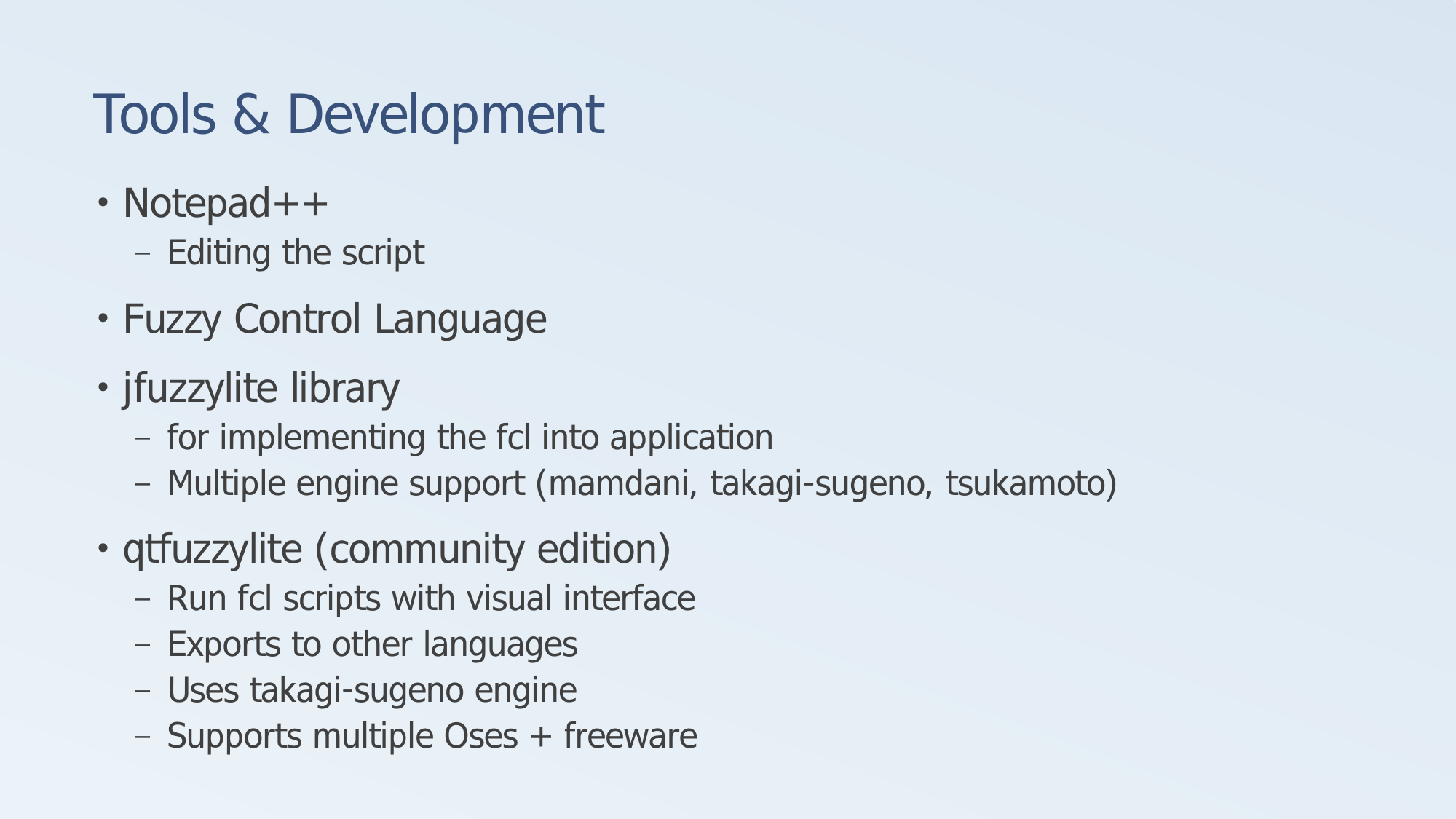

# Tools & Development
Notepad++
Editing the script
Fuzzy Control Language
jfuzzylite library
for implementing the fcl into application
Multiple engine support (mamdani, takagi-sugeno, tsukamoto)
qtfuzzylite (community edition)
Run fcl scripts with visual interface
Exports to other languages
Uses takagi-sugeno engine
Supports multiple Oses + freeware